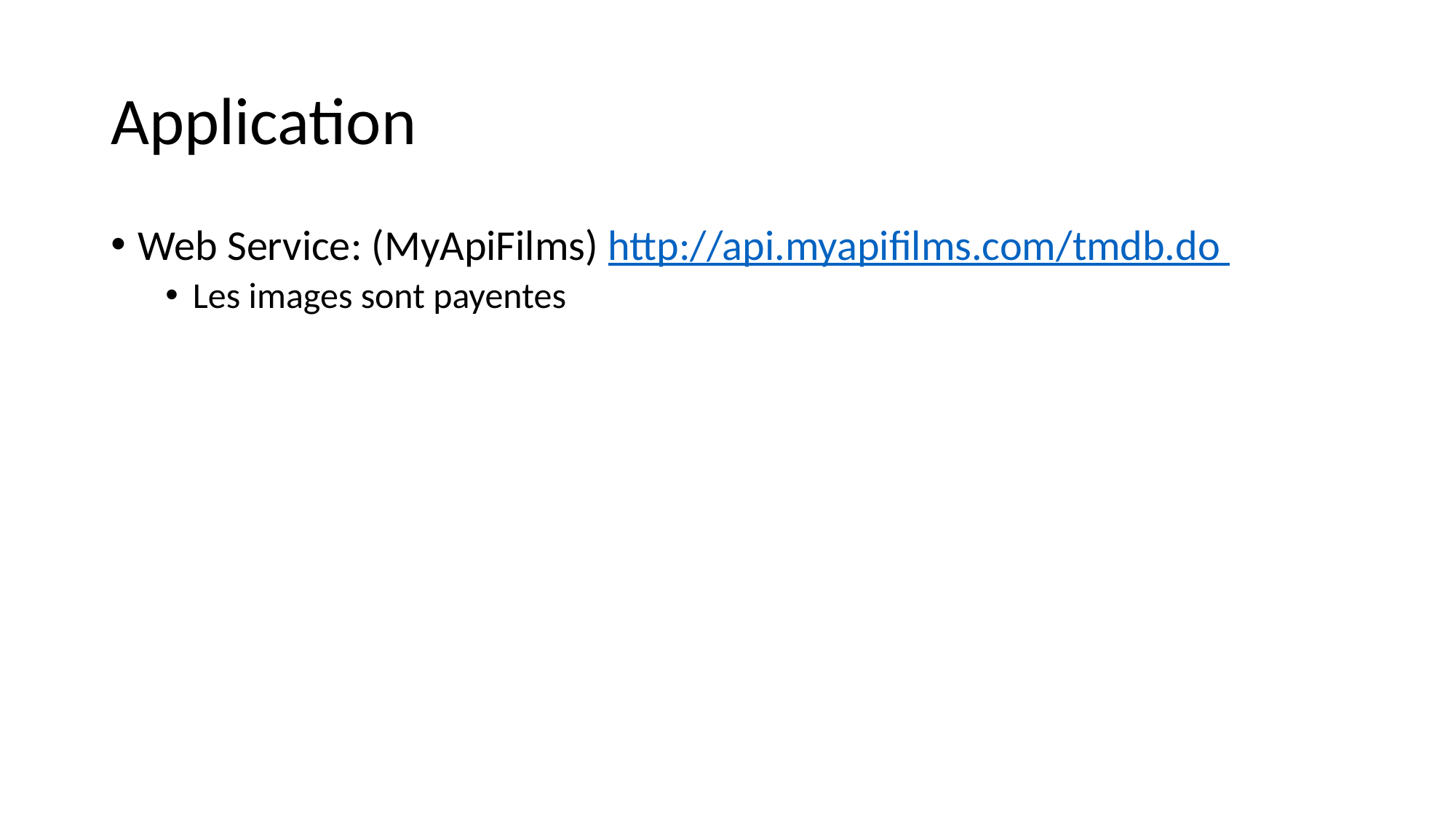

# Application
Web Service: (MyApiFilms) http://api.myapifilms.com/tmdb.do
Les images sont payentes